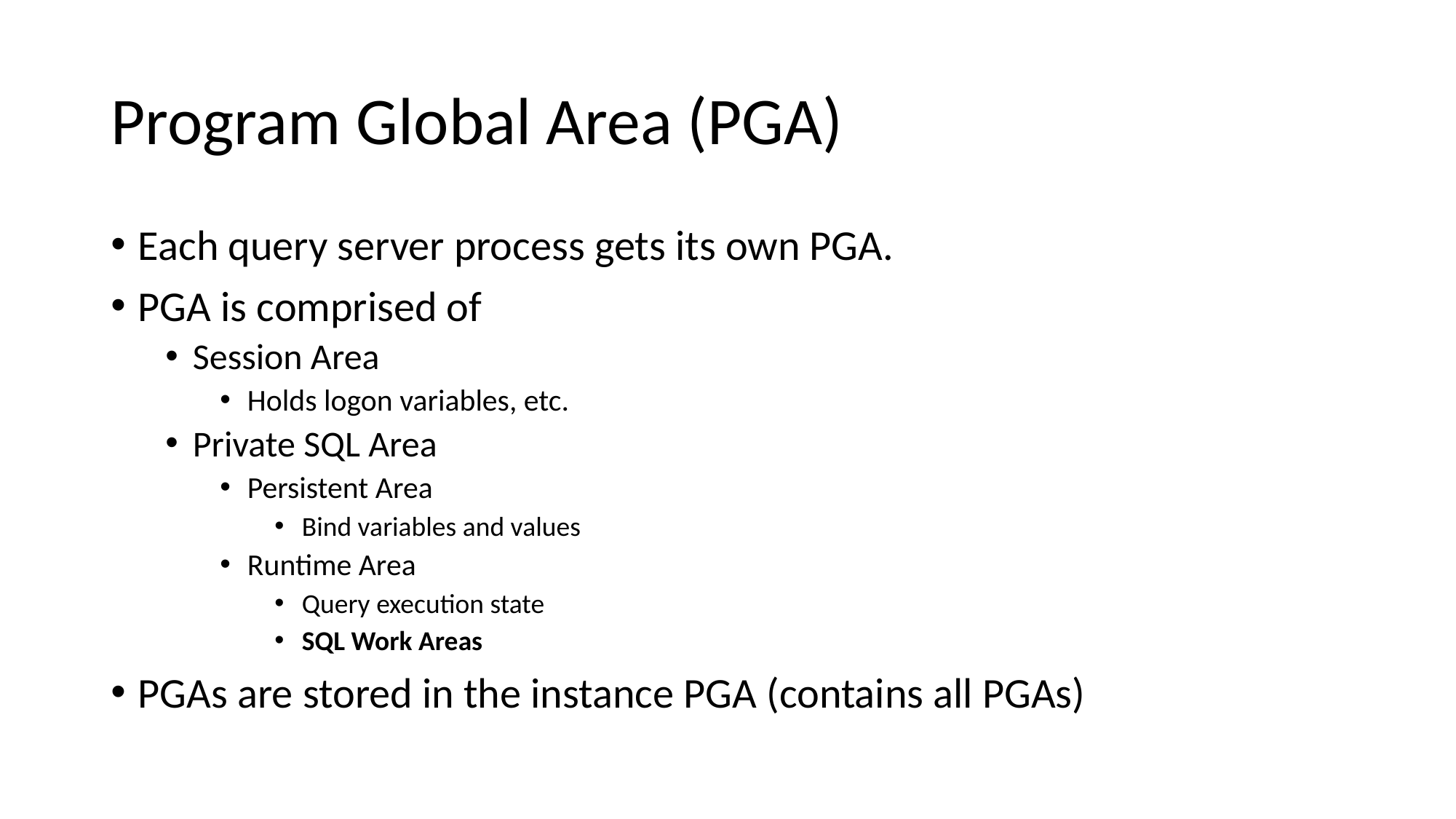

# Program Global Area (PGA)
Each query server process gets its own PGA.
PGA is comprised of
Session Area
Holds logon variables, etc.
Private SQL Area
Persistent Area
Bind variables and values
Runtime Area
Query execution state
SQL Work Areas
PGAs are stored in the instance PGA (contains all PGAs)